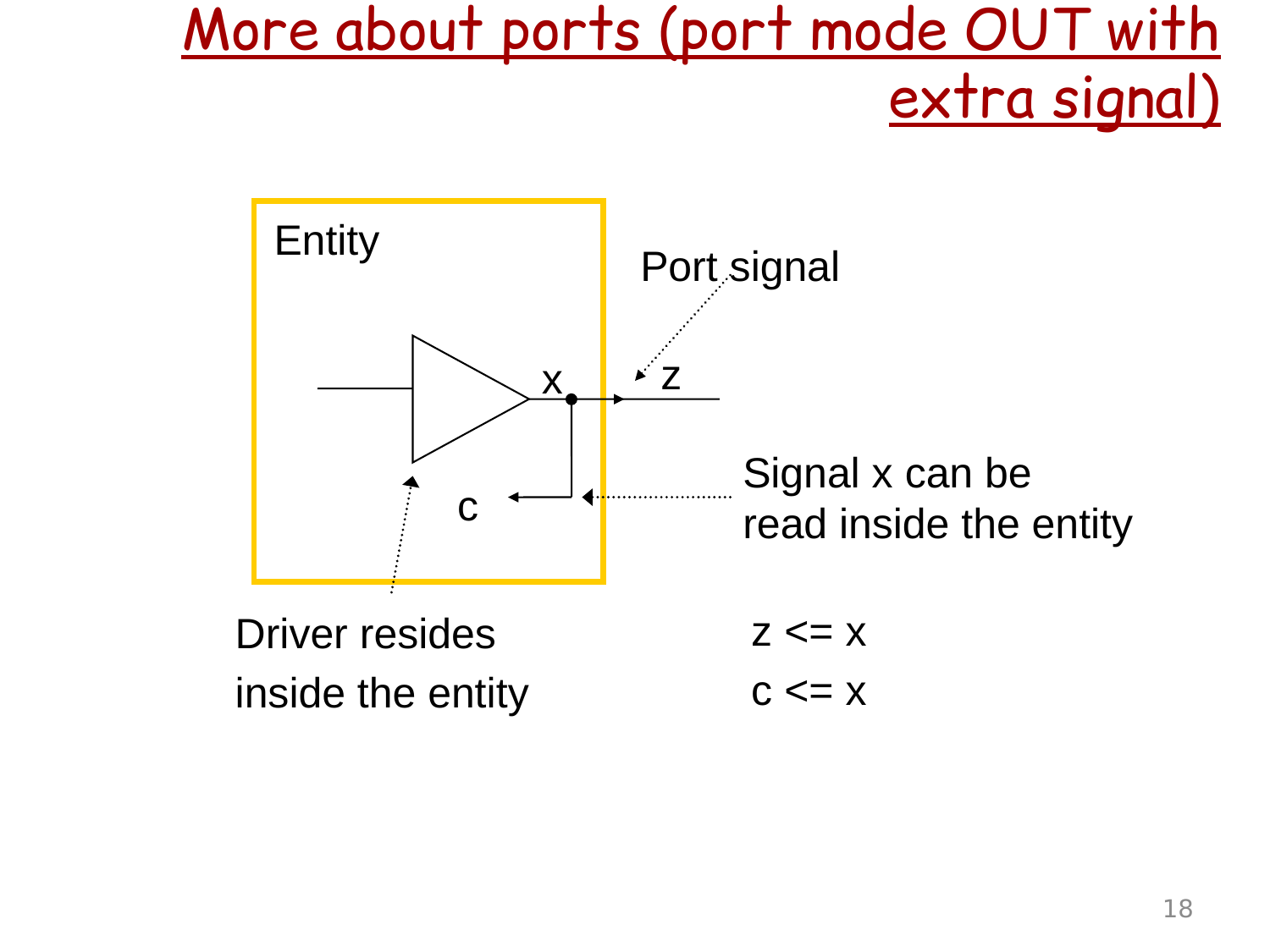

# More about ports (port mode OUT with extra signal)

Entity
Port signal

z
x

Signal x can be
read inside the entity
c

z <= x
c <= x
Driver resides
inside the entity
18